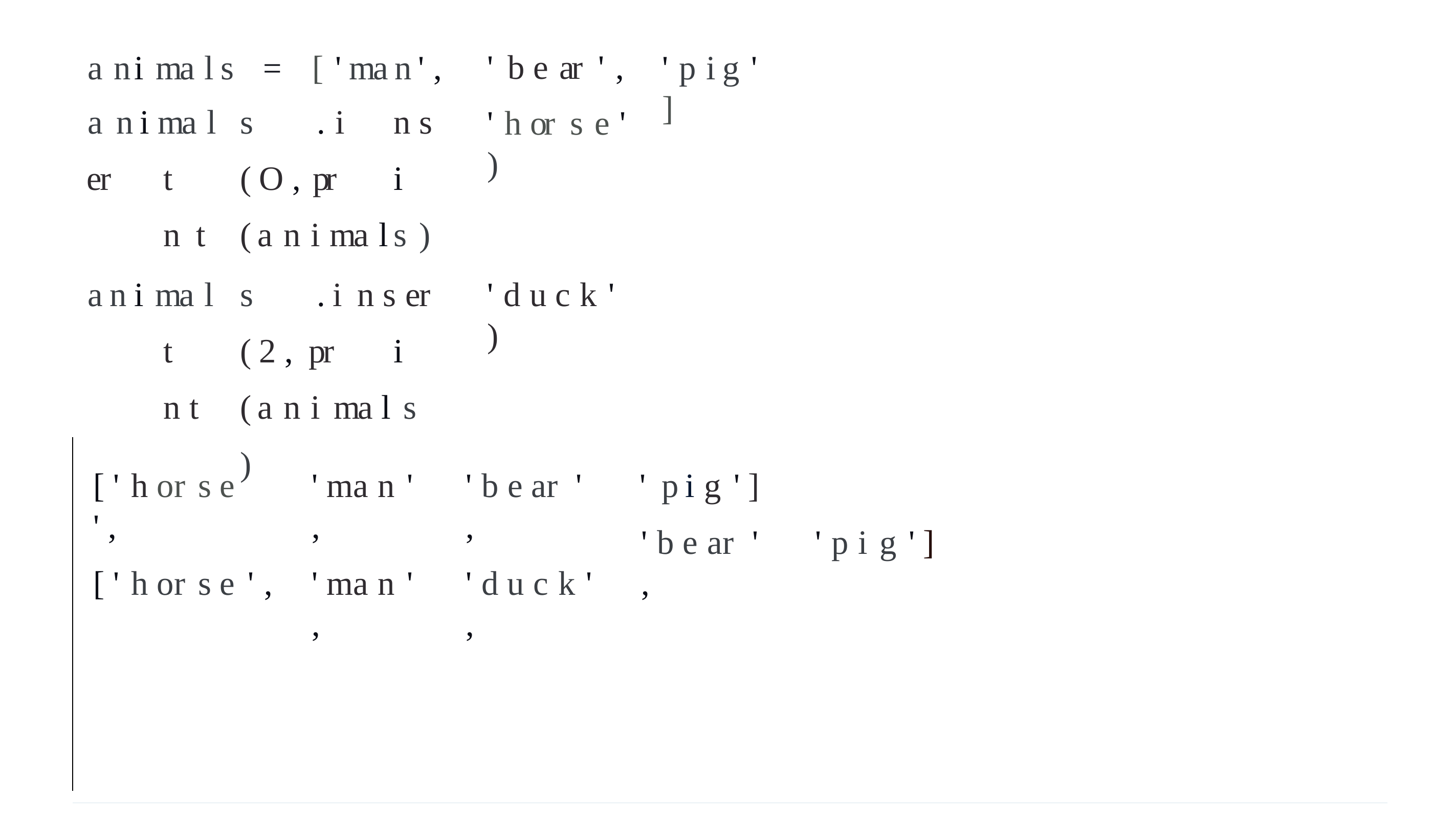

'  b e ar	'	,
' h or	s e	'	)
a ni ma l	s	=	[	' ma n ' ,
' p i	g	'	]
a  n i ma l	s	. i	n s er	t	( O ,  pr	i	n   t	( a  n  i ma l	s )
a n i ma l	s	. i  n s er	t	( 2 ,  pr	i	n t	( a  n  i  ma l s		)
' d u c k '	)

[ ' h or	s e  ' ,
[ ' h or	s e	' ,
' ma n '	,
' ma n '	,
' b e ar	'	,
' d u c k '	,
'  p i g '	]
' b e ar	'	,
' p i g '	]